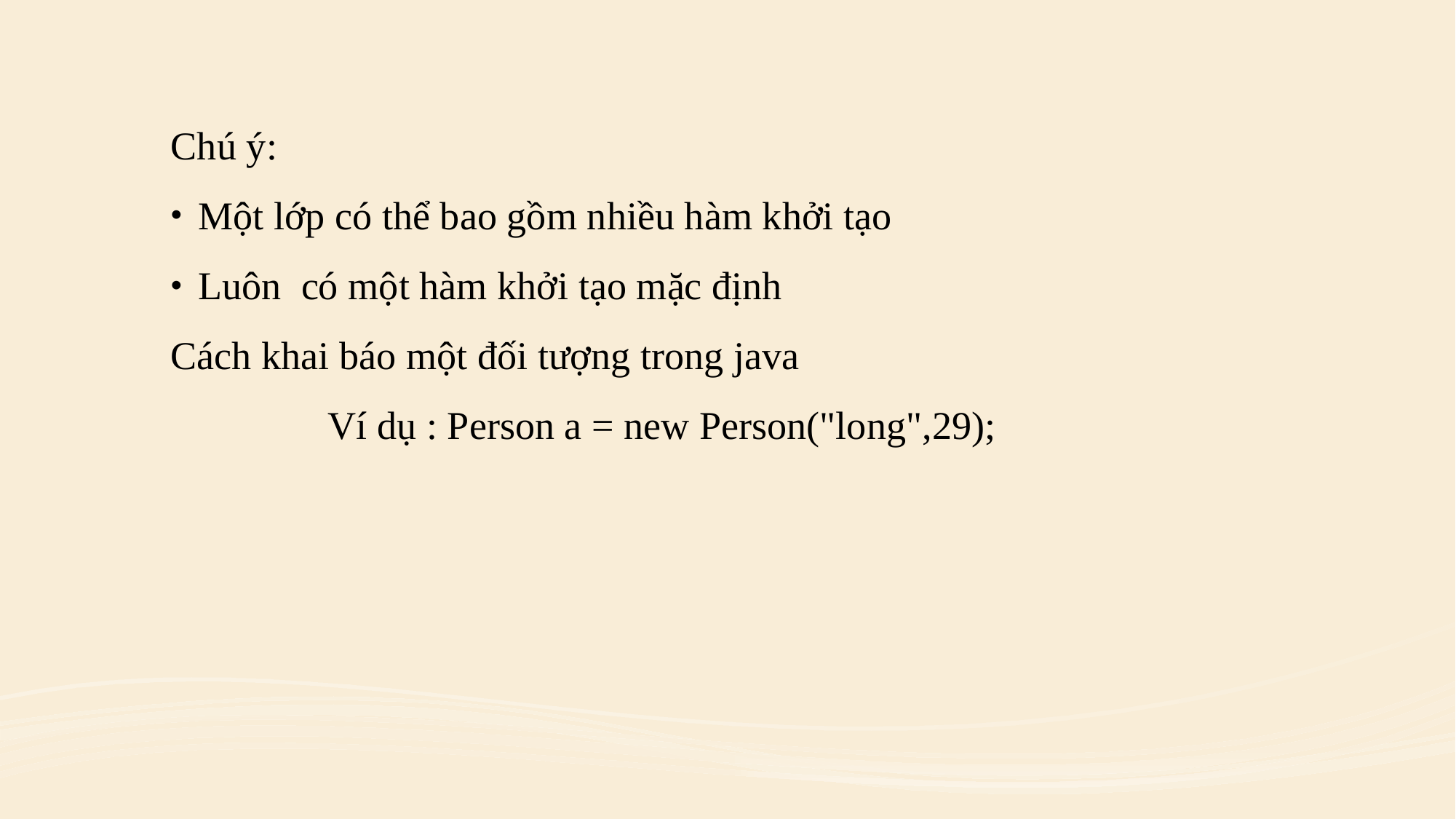

Chú ý:
Một lớp có thể bao gồm nhiều hàm khởi tạo
Luôn  có một hàm khởi tạo mặc định
Cách khai báo một đối tượng trong java
                Ví dụ : Person a = new Person("long",29);